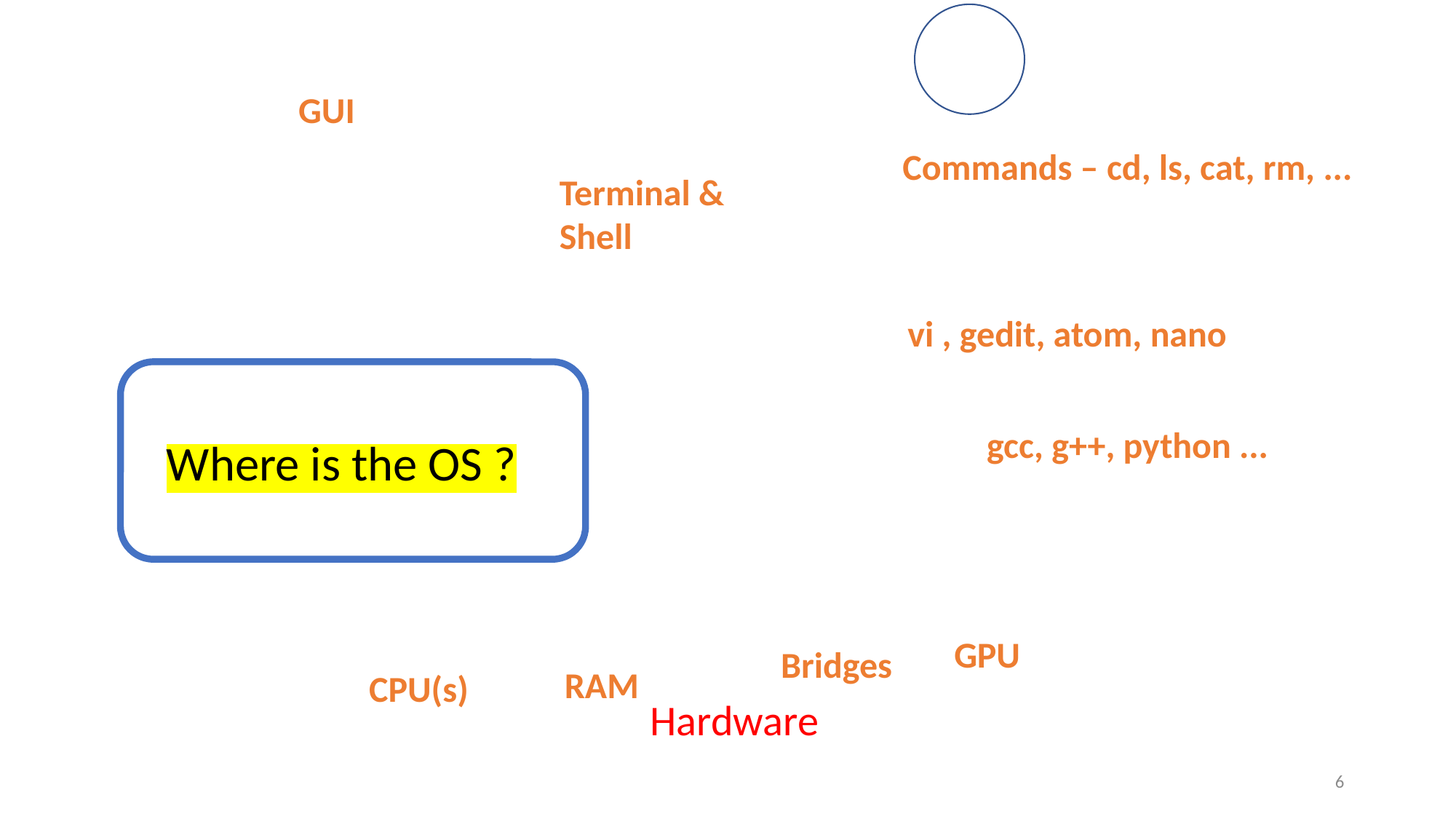

GUI
Commands – cd, ls, cat, rm, ...
Terminal &
Shell
vi , gedit, atom, nano
gcc, g++, python ...

Where is the OS ?
GPU
Bridges
RAM
CPU(s)
Hardware
6